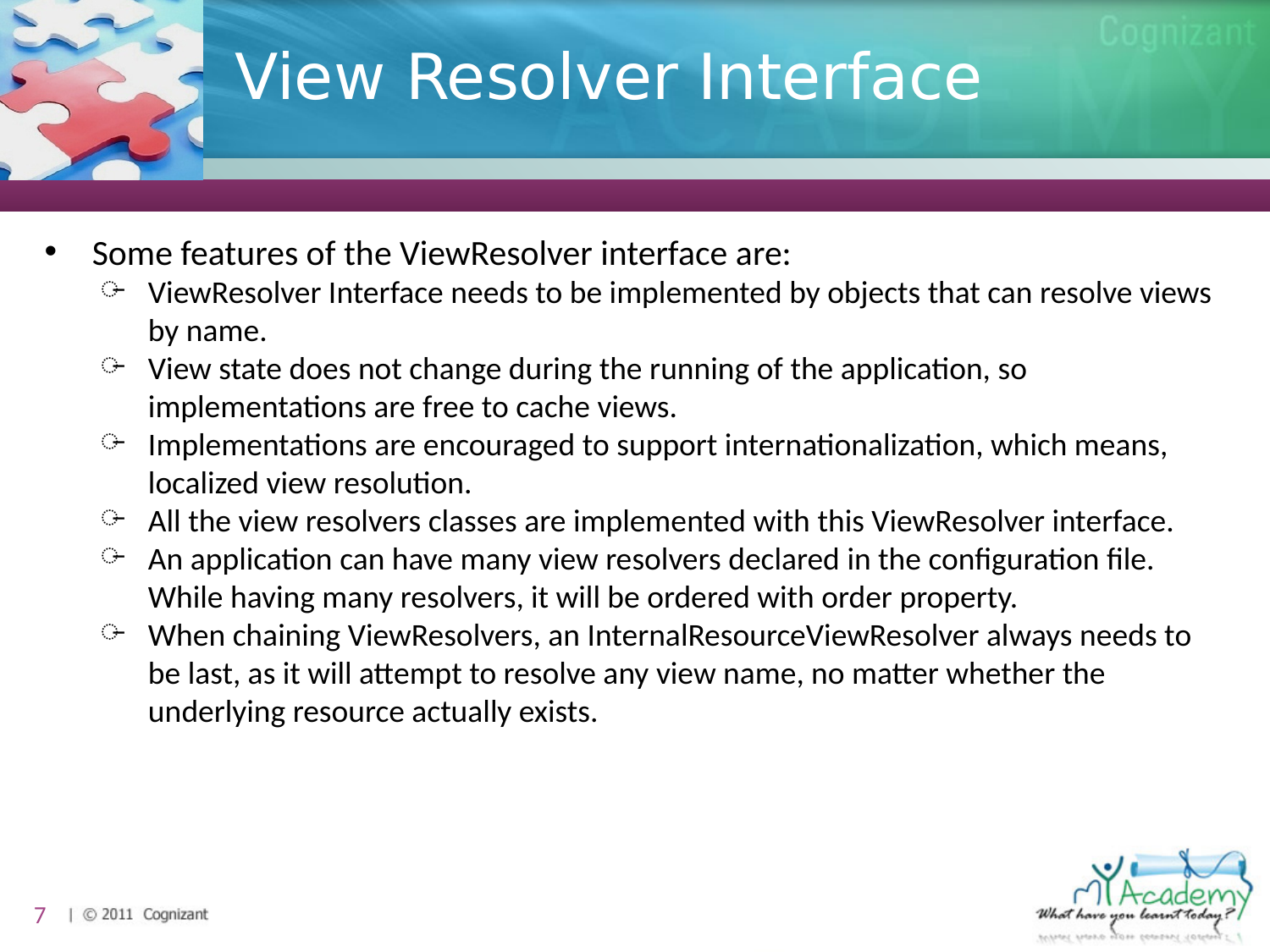

# View Resolver Interface
Some features of the ViewResolver interface are:
ViewResolver Interface needs to be implemented by objects that can resolve views by name.
View state does not change during the running of the application, so implementations are free to cache views.
Implementations are encouraged to support internationalization, which means, localized view resolution.
All the view resolvers classes are implemented with this ViewResolver interface.
An application can have many view resolvers declared in the configuration file. While having many resolvers, it will be ordered with order property.
When chaining ViewResolvers, an InternalResourceViewResolver always needs to be last, as it will attempt to resolve any view name, no matter whether the underlying resource actually exists.

7